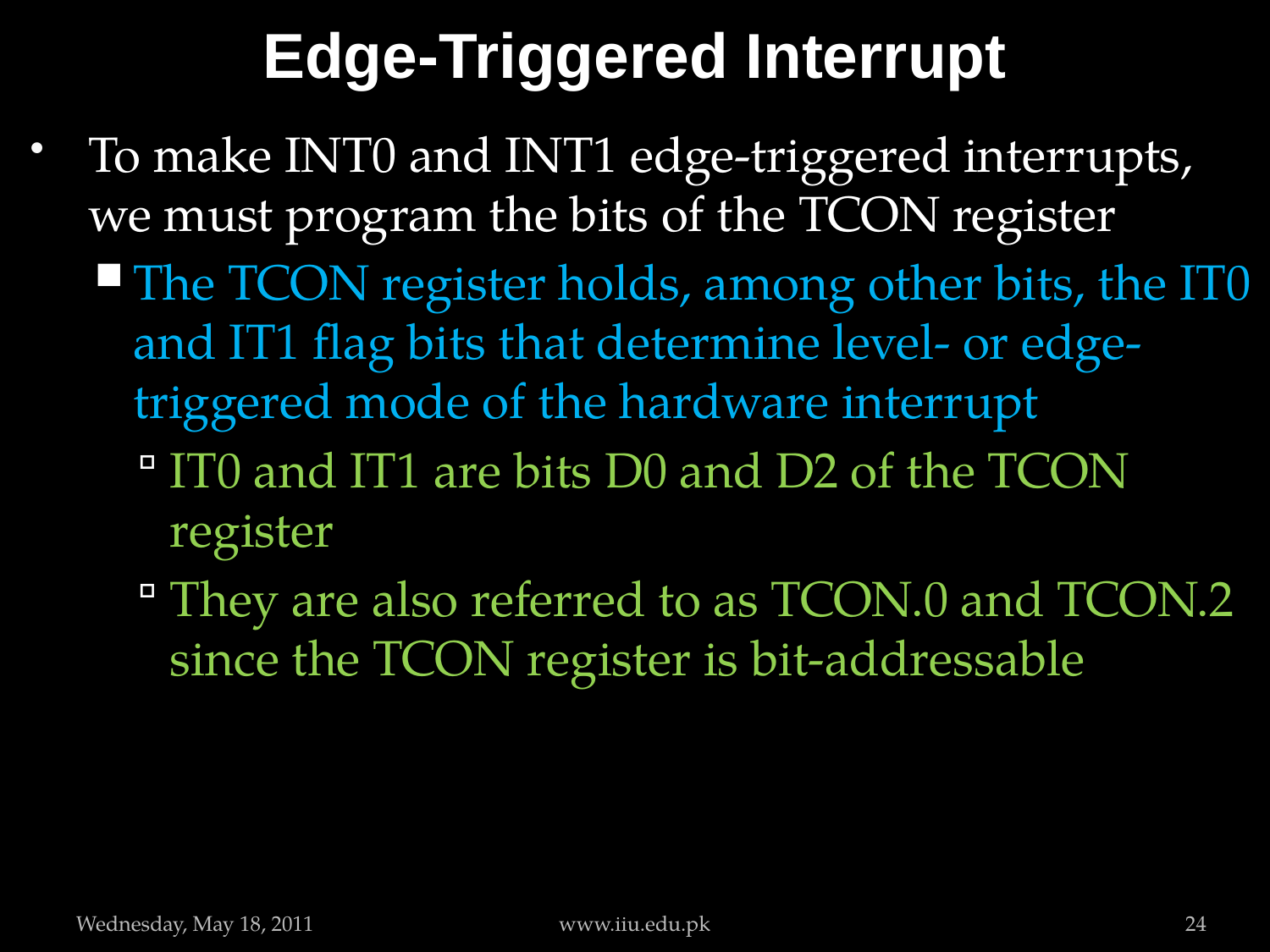

# Edge-Triggered Interrupt
To make INT0 and INT1 edge-triggered interrupts, we must program the bits of the TCON register
The TCON register holds, among other bits, the IT0 and IT1 flag bits that determine level- or edge-triggered mode of the hardware interrupt
IT0 and IT1 are bits D0 and D2 of the TCON register
They are also referred to as TCON.0 and TCON.2 since the TCON register is bit-addressable
Wednesday, May 18, 2011
www.iiu.edu.pk
24